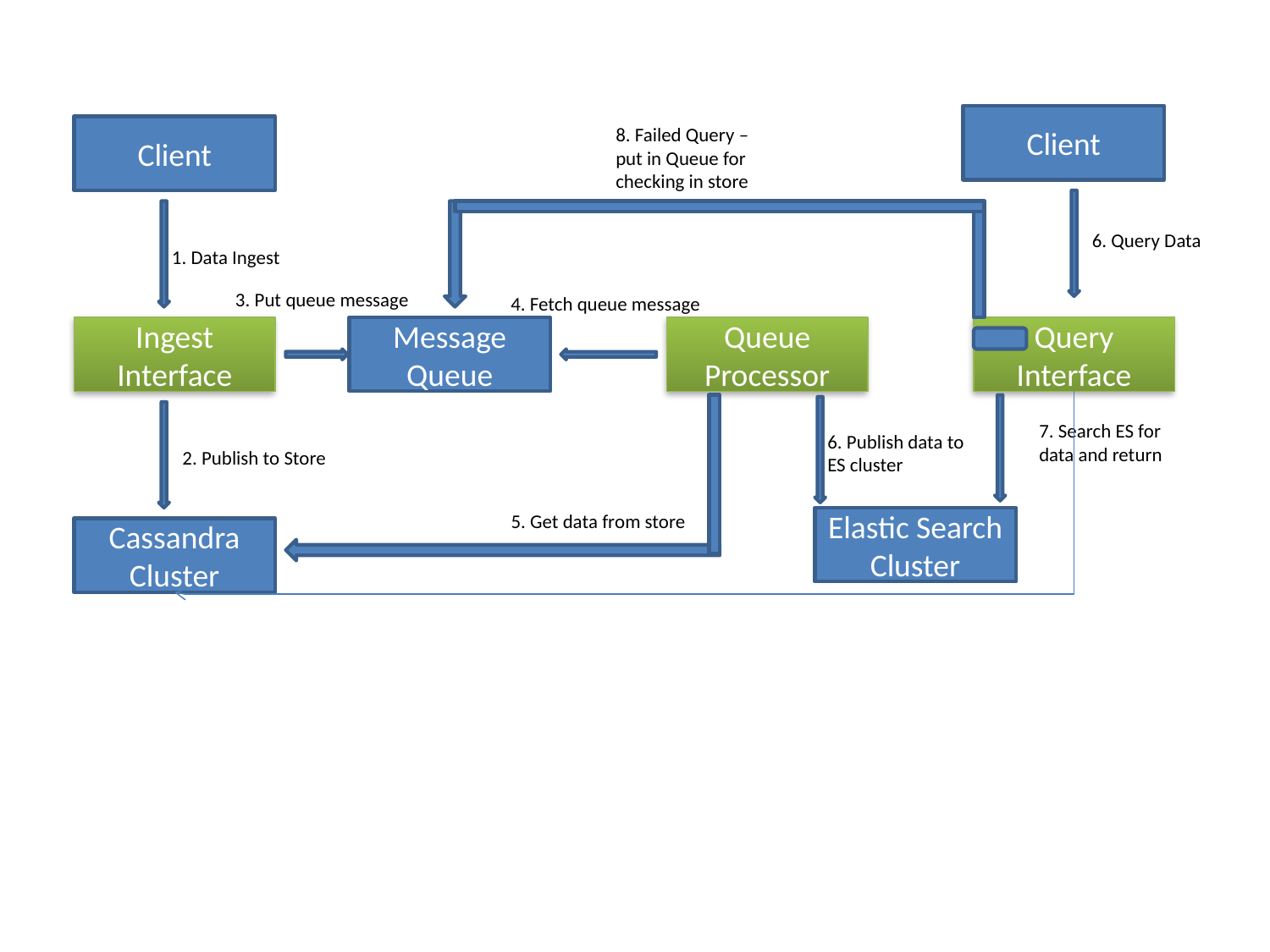

Client
Client
8. Failed Query – put in Queue for checking in store

6. Query Data
1. Data Ingest
3. Put queue message
4. Fetch queue message
Ingest Interface
Message Queue
Queue Processor
Query Interface

7. Search ES for data and return
6. Publish data to ES cluster
2. Publish to Store
5. Get data from store
Elastic Search Cluster
Cassandra Cluster